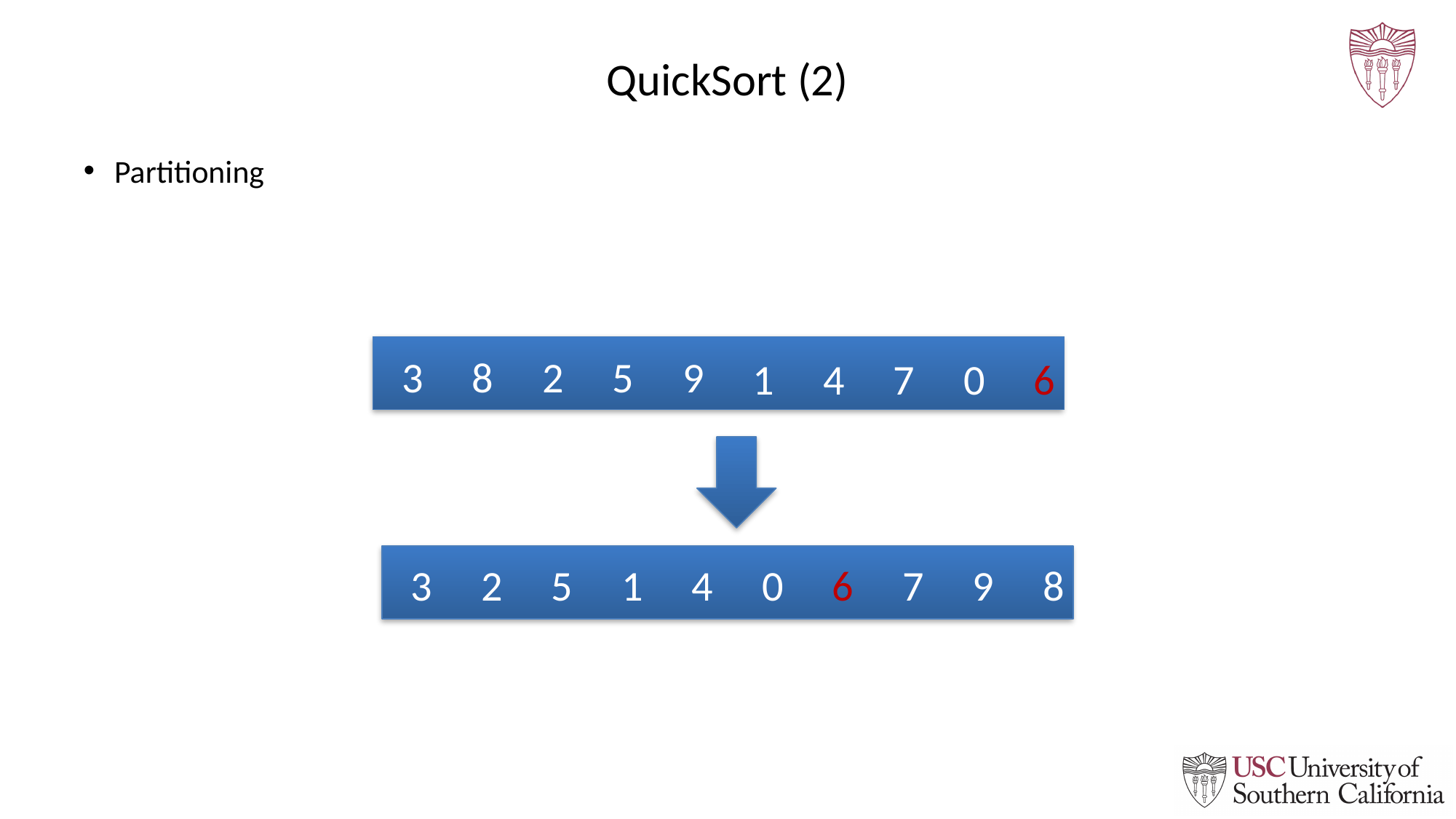

# QuickSort (2)
Partitioning

3
8
2
5
9
1
4
7
0
6

3
2
5
1
4
0
6
7
9
8